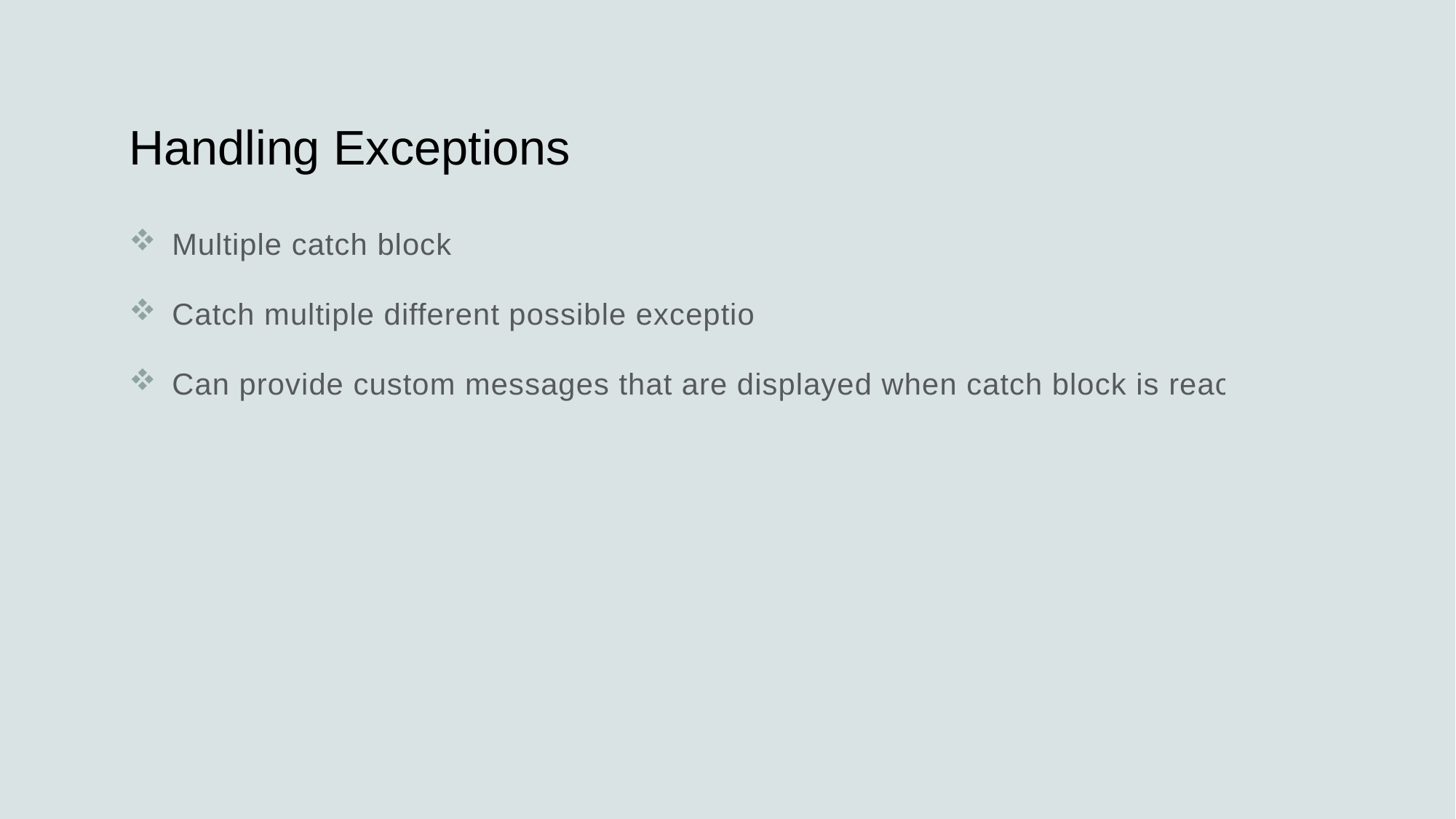

# Handling Exceptions
Multiple catch blocks
Catch multiple different possible exceptions
Can provide custom messages that are displayed when catch block is reached